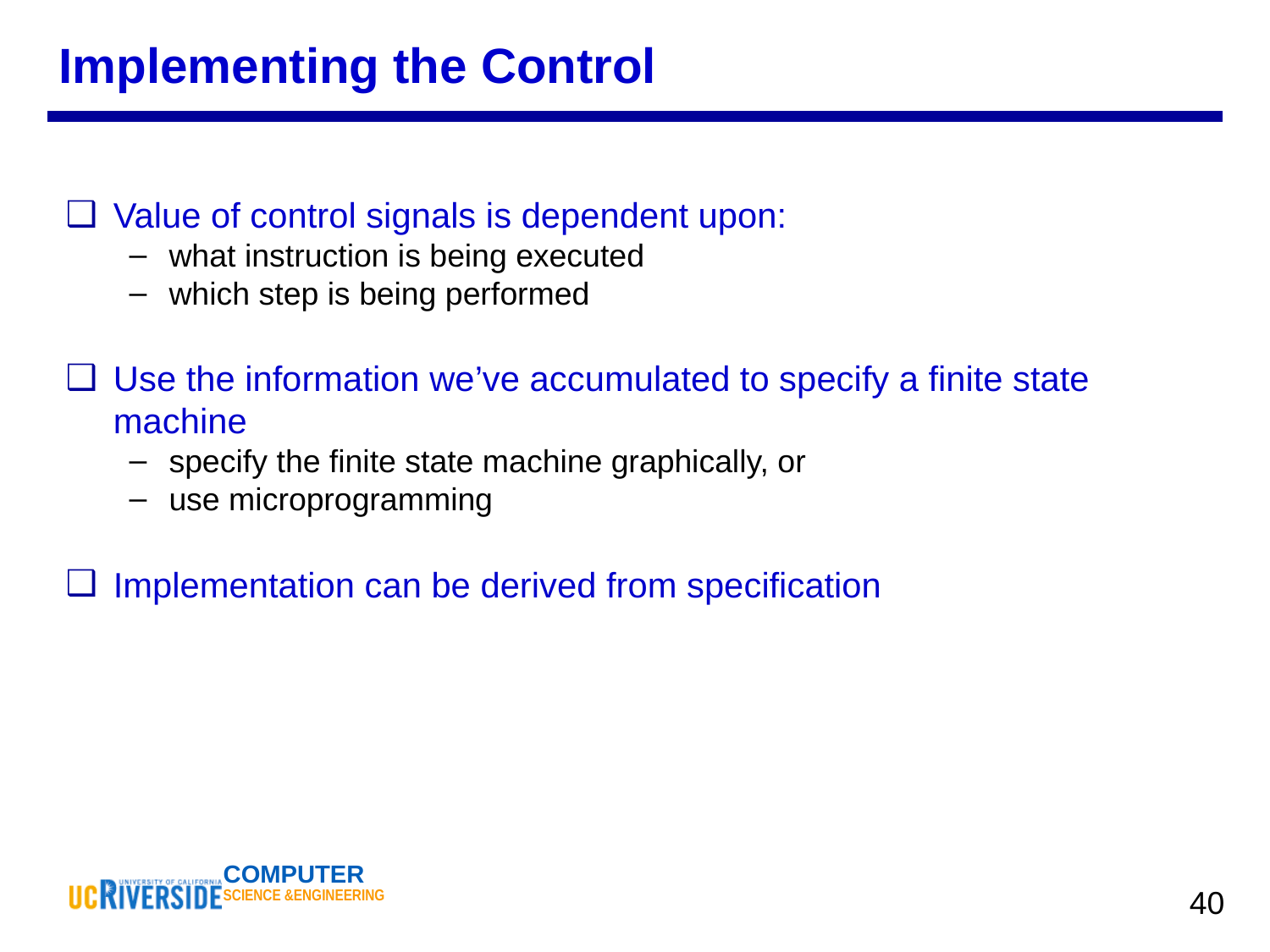

Implementing the Control
Value of control signals is dependent upon:
what instruction is being executed
which step is being performed
Use the information we’ve accumulated to specify a finite state machine
specify the finite state machine graphically, or
use microprogramming
Implementation can be derived from specification
40